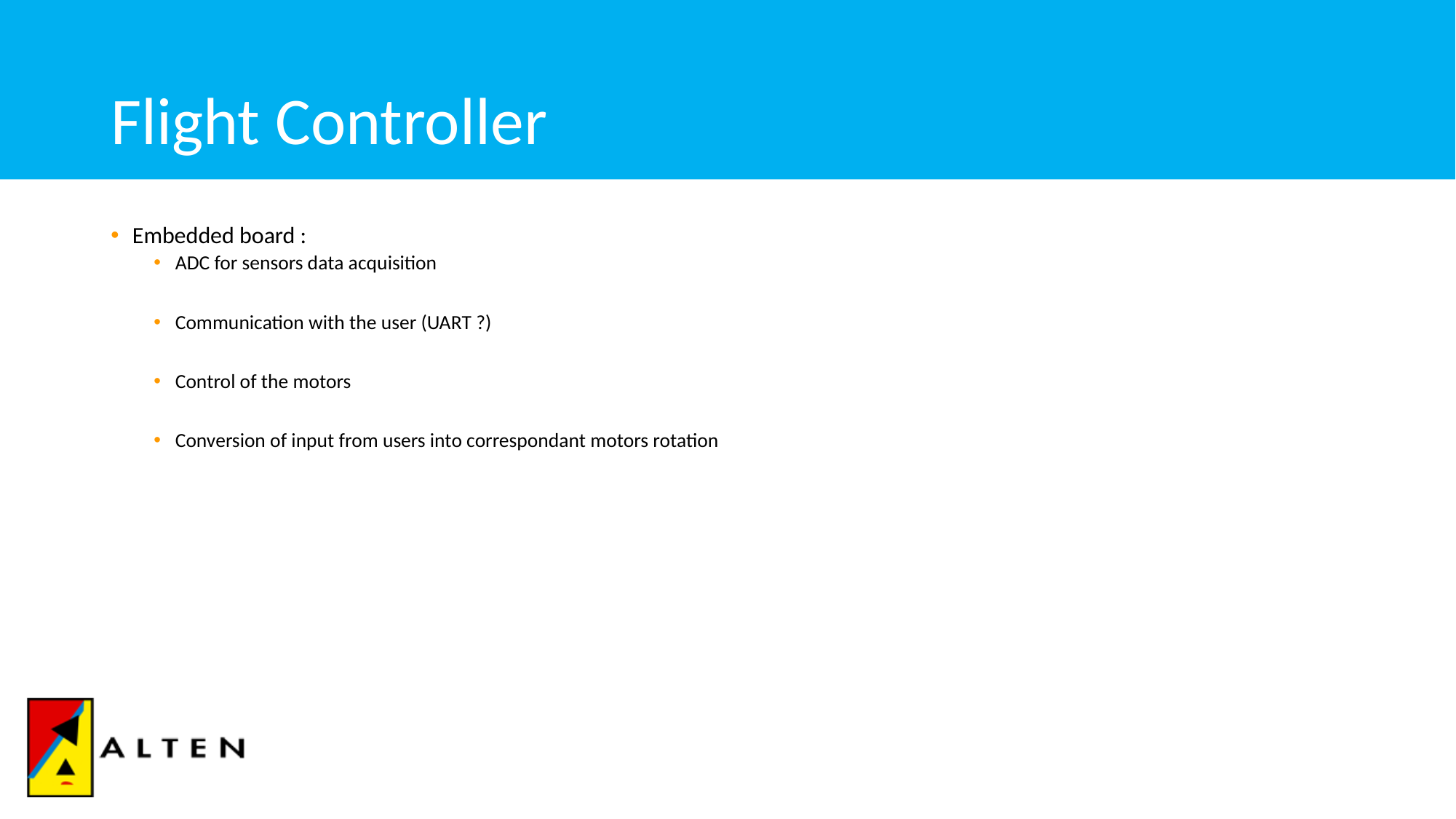

# Flight Controller
Embedded board :
ADC for sensors data acquisition

Communication with the user (UART ?)

Control of the motors

Conversion of input from users into correspondant motors rotation